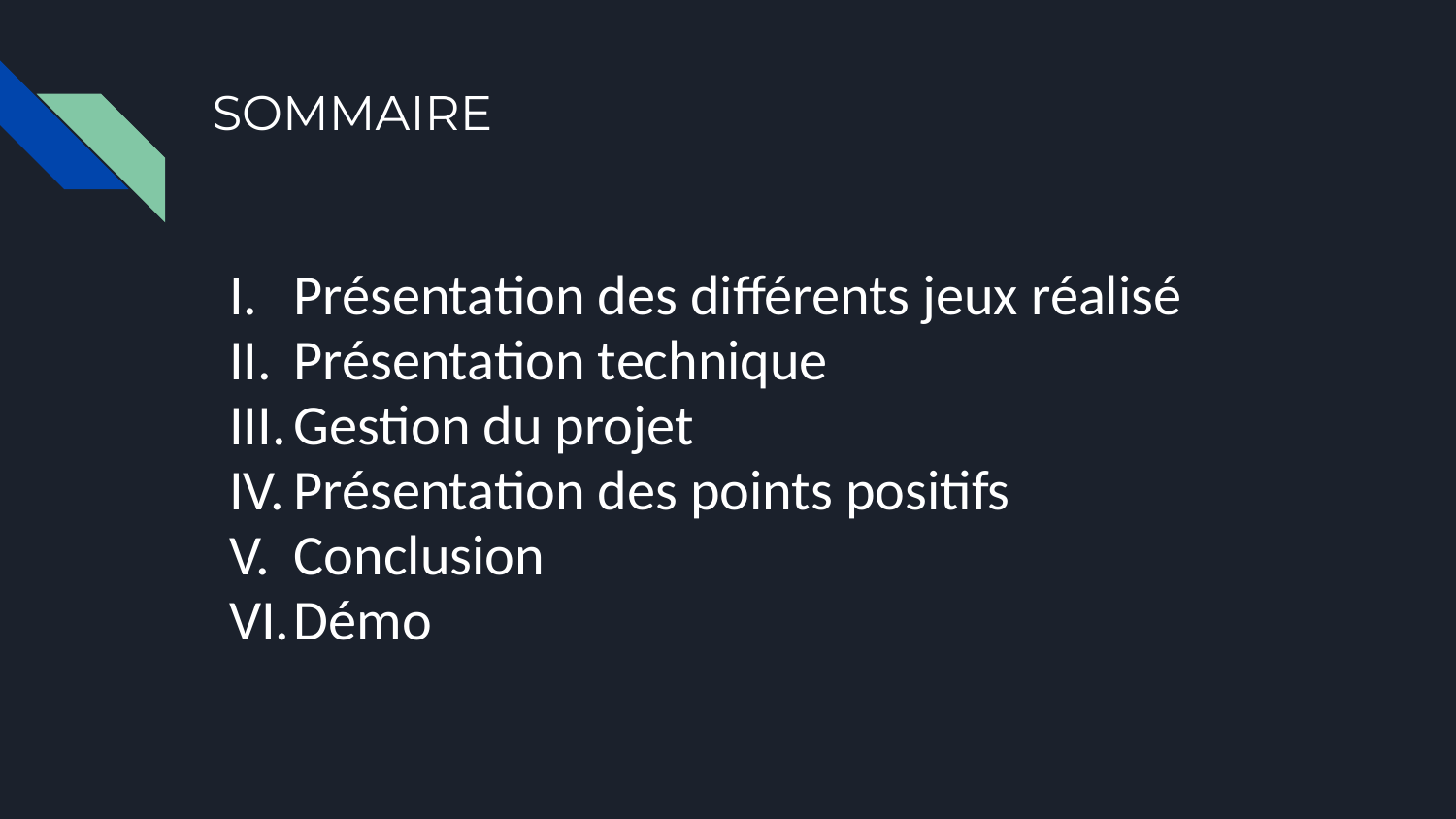

# SOMMAIRE
Présentation des différents jeux réalisé
Présentation technique
Gestion du projet
Présentation des points positifs
Conclusion
Démo